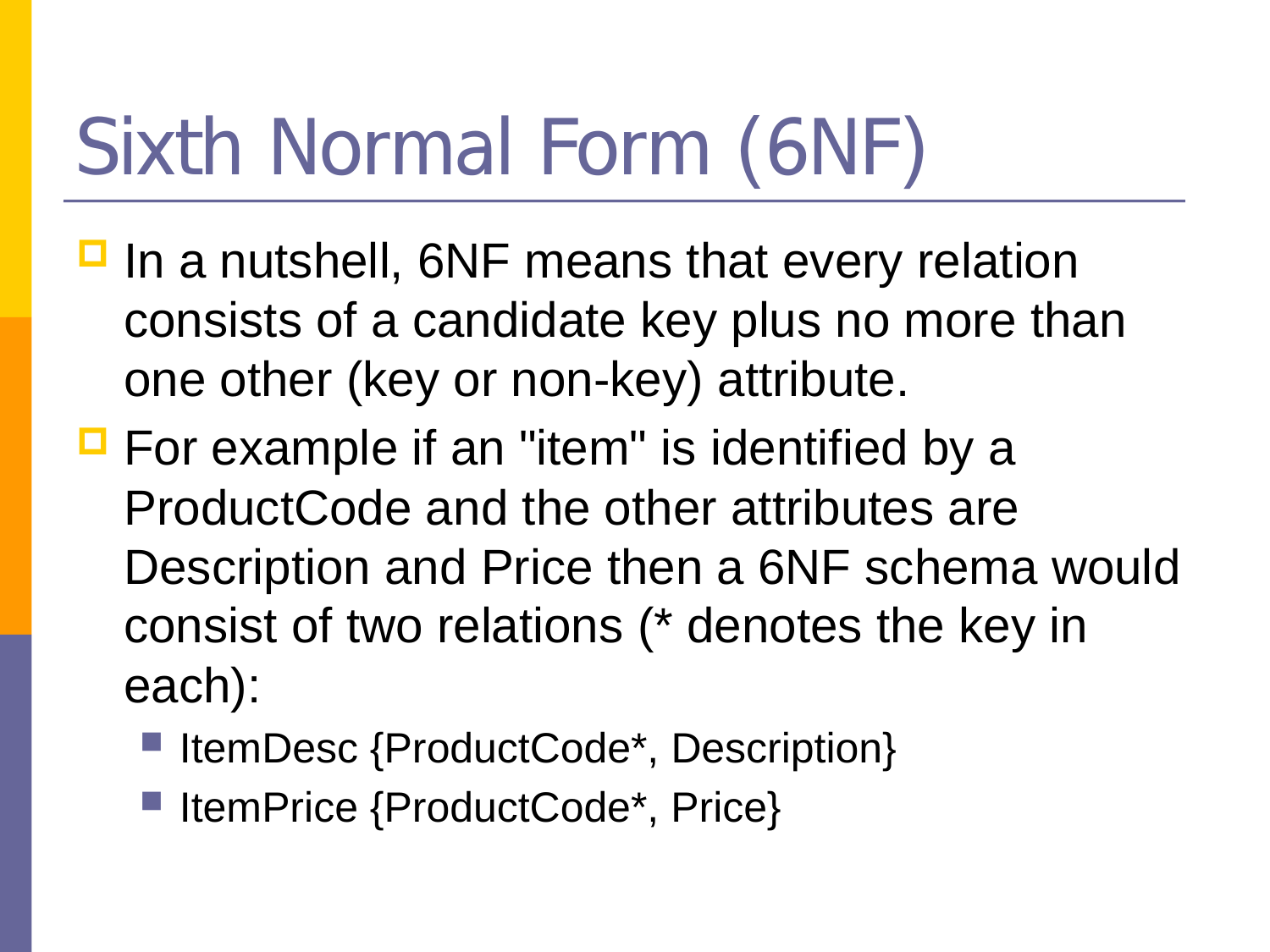

# Sixth Normal Form (6NF)
In a nutshell, 6NF means that every relation consists of a candidate key plus no more than one other (key or non-key) attribute.
For example if an "item" is identified by a ProductCode and the other attributes are Description and Price then a 6NF schema would consist of two relations (* denotes the key in each):
ItemDesc {ProductCode*, Description}
ItemPrice {ProductCode*, Price}